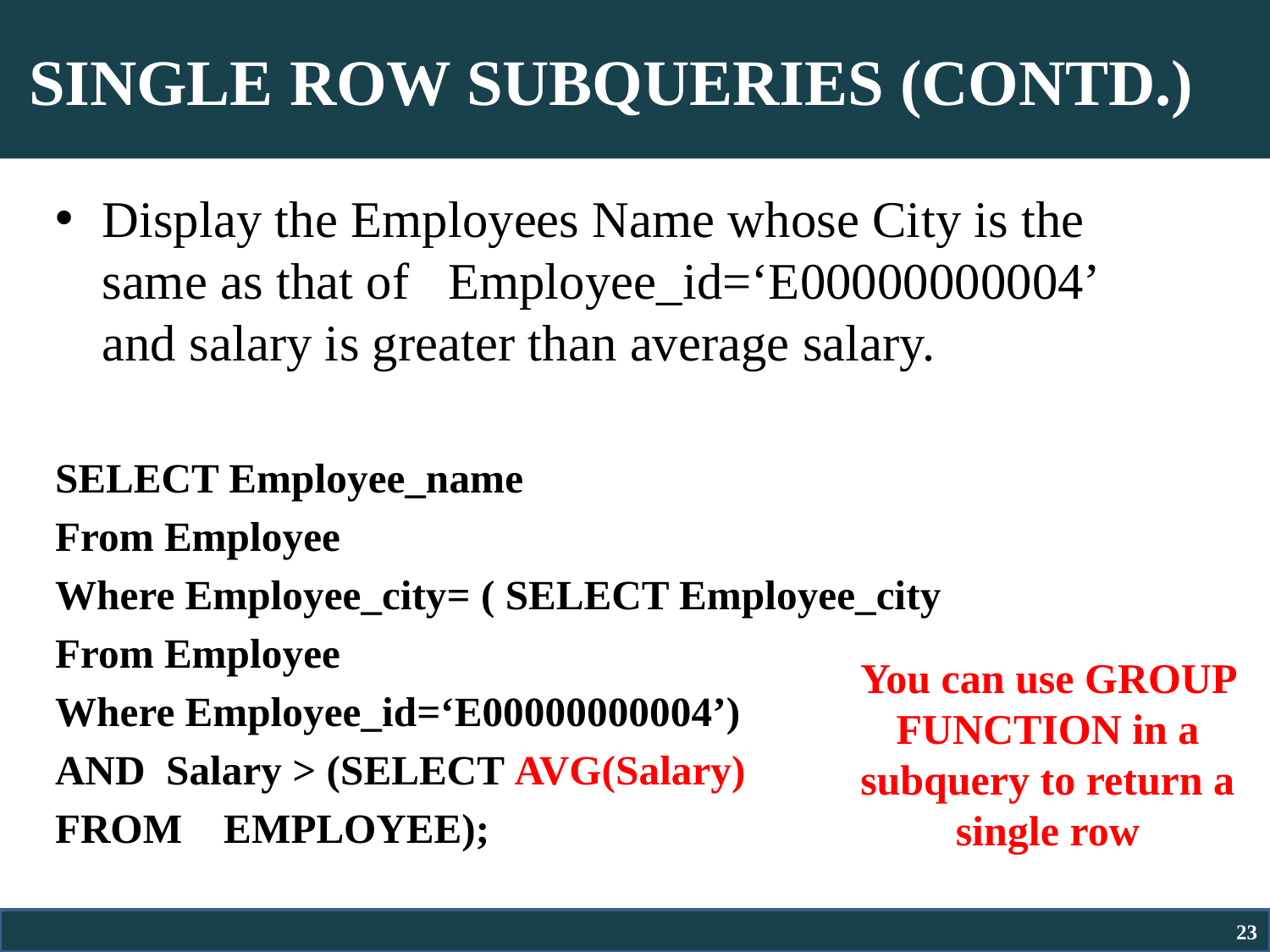

# SINGLE ROW SUBQUERIES (CONTD.)
Display the Employees Name whose City is the same as that of   Employee_id=‘E00000000004’ and salary is greater than average salary.

SELECT Employee_name
From Employee
Where Employee_city= ( SELECT Employee_city
From Employee
Where Employee_id=‘E00000000004’)
AND  Salary > (SELECT AVG(Salary)
FROM    EMPLOYEE);

You can use GROUP FUNCTION in a subquery to return a single row

23